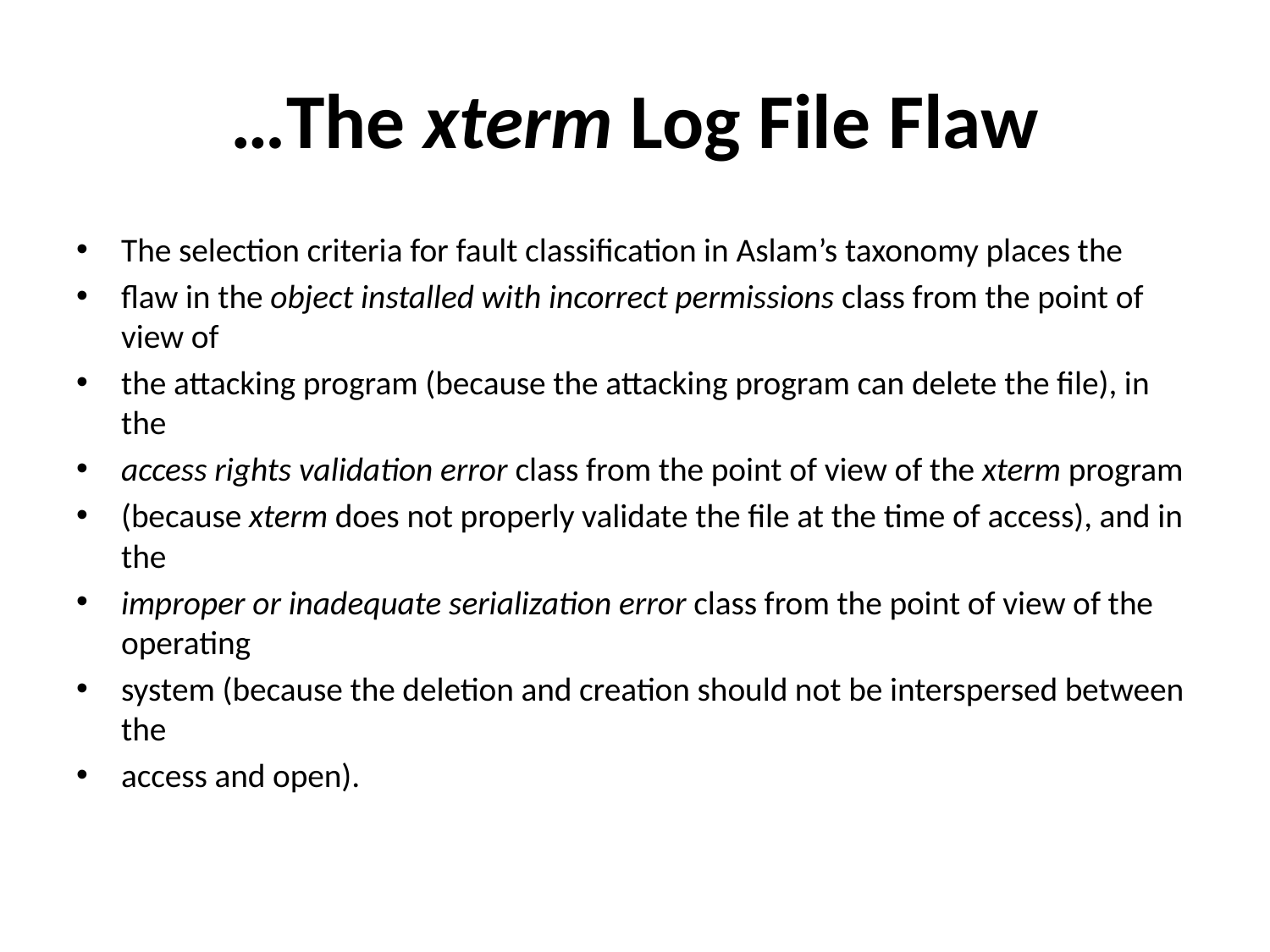

# …The xterm Log File Flaw
The selection criteria for fault classification in Aslam’s taxonomy places the
flaw in the object installed with incorrect permissions class from the point of view of
the attacking program (because the attacking program can delete the file), in the
access rights validation error class from the point of view of the xterm program
(because xterm does not properly validate the file at the time of access), and in the
improper or inadequate serialization error class from the point of view of the operating
system (because the deletion and creation should not be interspersed between the
access and open).